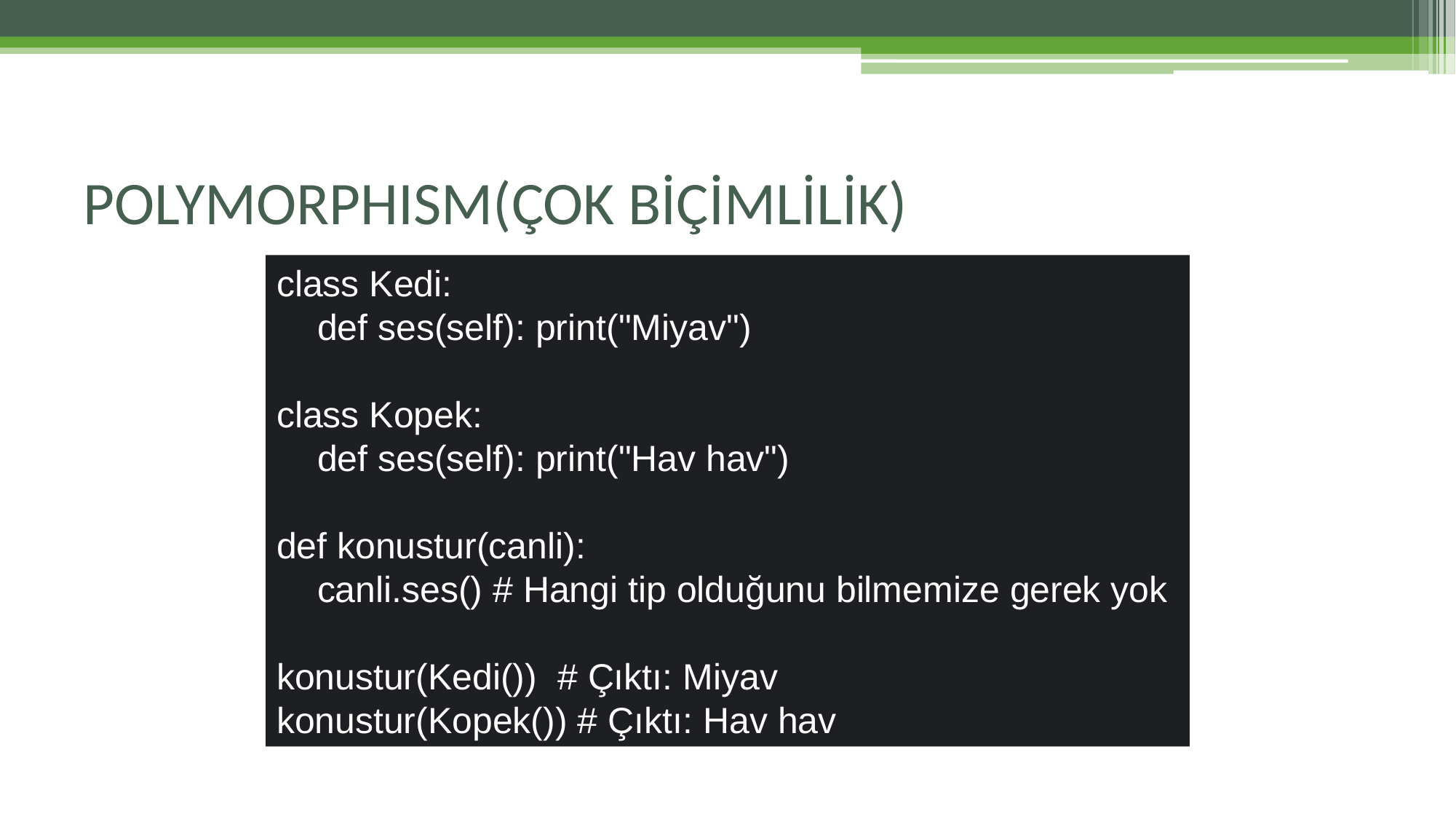

# POLYMORPHISM(ÇOK BİÇİMLİLİK)
class Kedi:
    def ses(self): print("Miyav")

class Kopek:
    def ses(self): print("Hav hav")

def konustur(canli):
    canli.ses() # Hangi tip olduğunu bilmemize gerek yok

konustur(Kedi())  # Çıktı: Miyav
konustur(Kopek()) # Çıktı: Hav hav